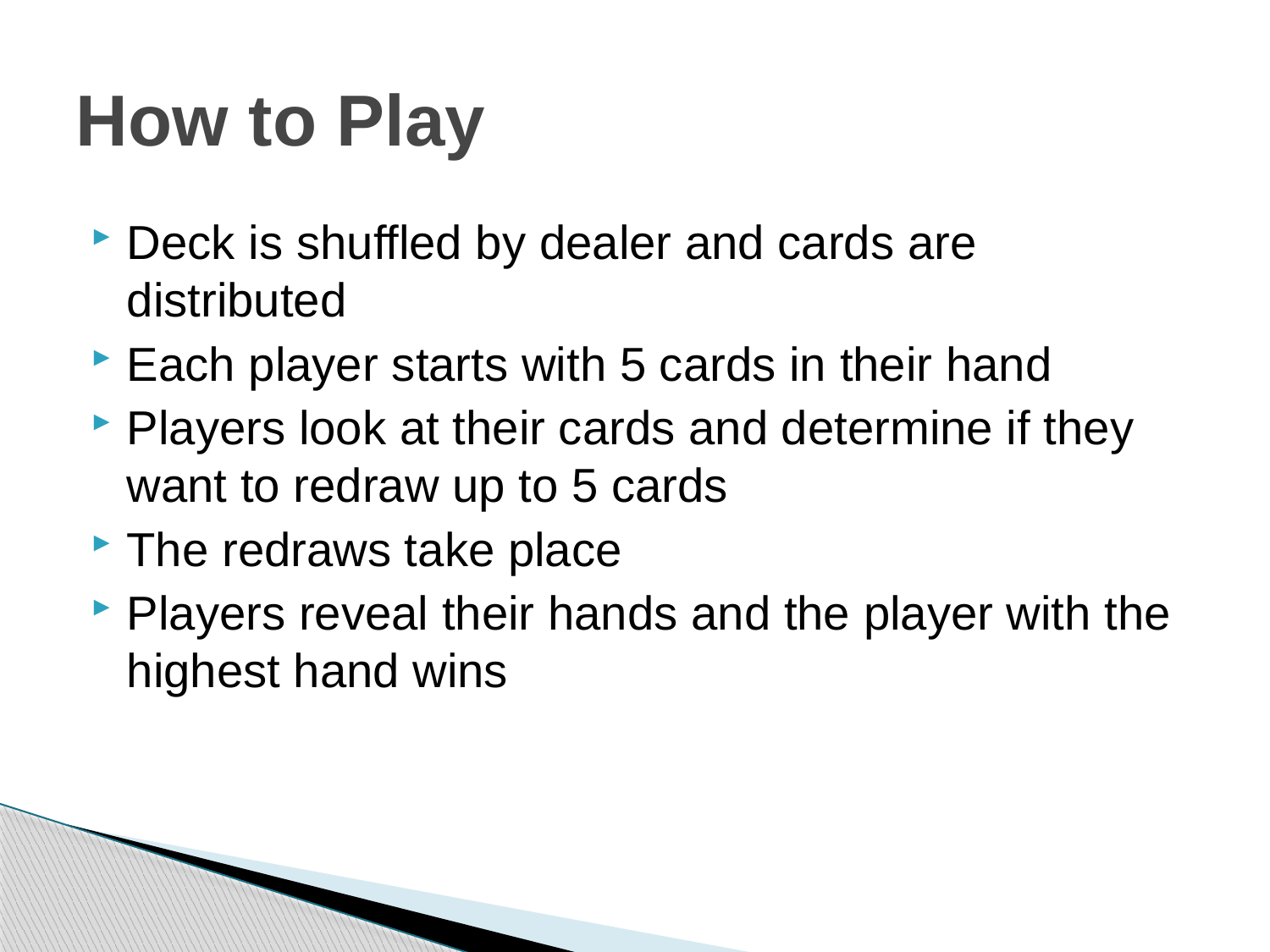

# How to Play
Deck is shuffled by dealer and cards are distributed
Each player starts with 5 cards in their hand
Players look at their cards and determine if they want to redraw up to 5 cards
The redraws take place
Players reveal their hands and the player with the highest hand wins